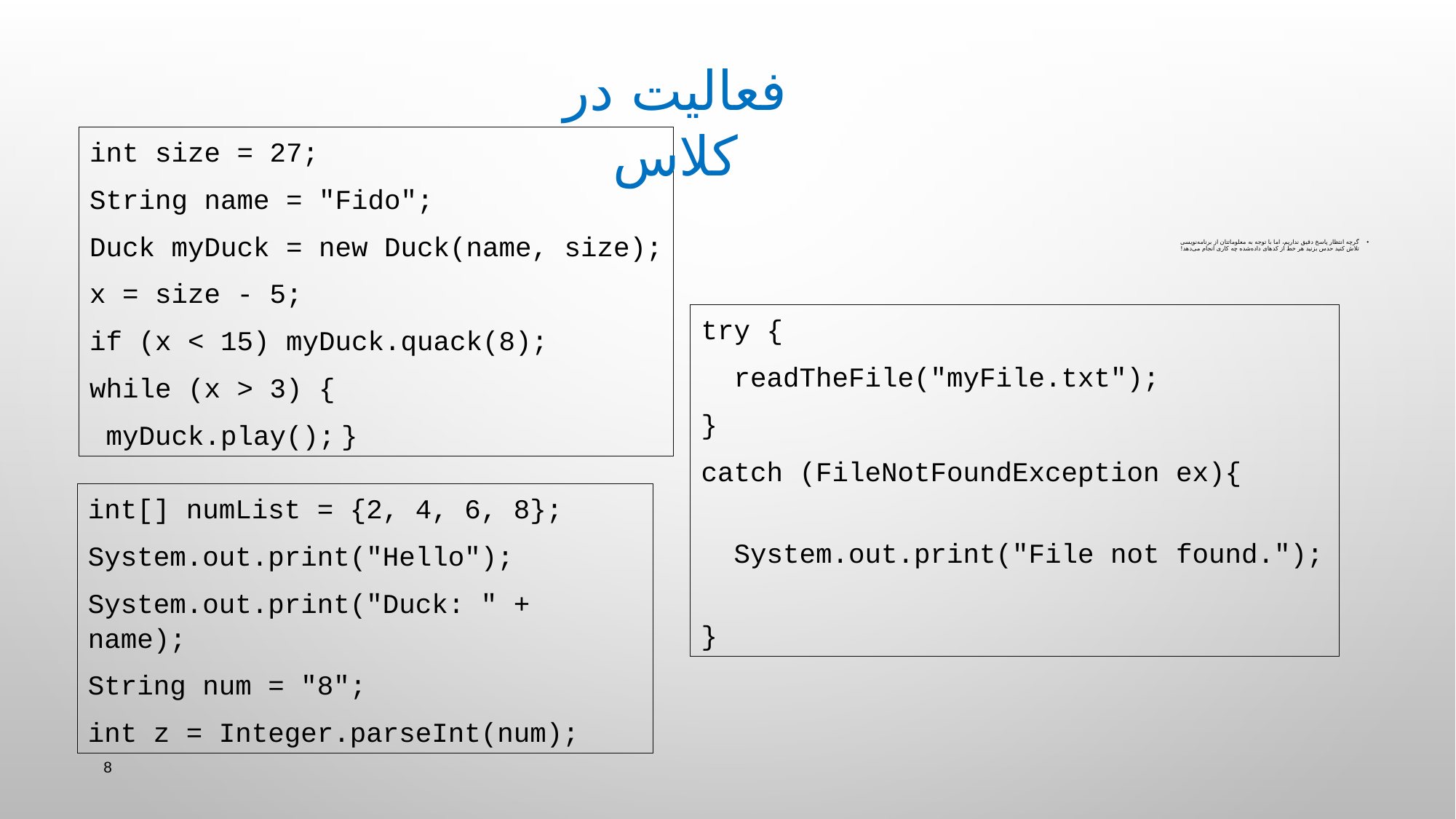

فعالیت در کلاس
int size = 27;
String name = "Fido";
Duck myDuck = new Duck(name, size);
x = size - 5;
if (x < 15) myDuck.quack(8);
while (x > 3) {
 myDuck.play(); }
# گرچه انتظار پاسخ دقیق نداریم، اما با توجه به معلوماتتان از برنامه‌نویسی تلاش کنید حدس بزنید هر خط از کدهای داده‌شده چه کاری انجام می‌دهد!
try {
  readTheFile("myFile.txt");
}
catch (FileNotFoundException ex){
  System.out.print("File not found.");
}
int[] numList = {2, 4, 6, 8};
System.out.print("Hello");
System.out.print("Duck: " + name);
String num = "8";
int z = Integer.parseInt(num);
8